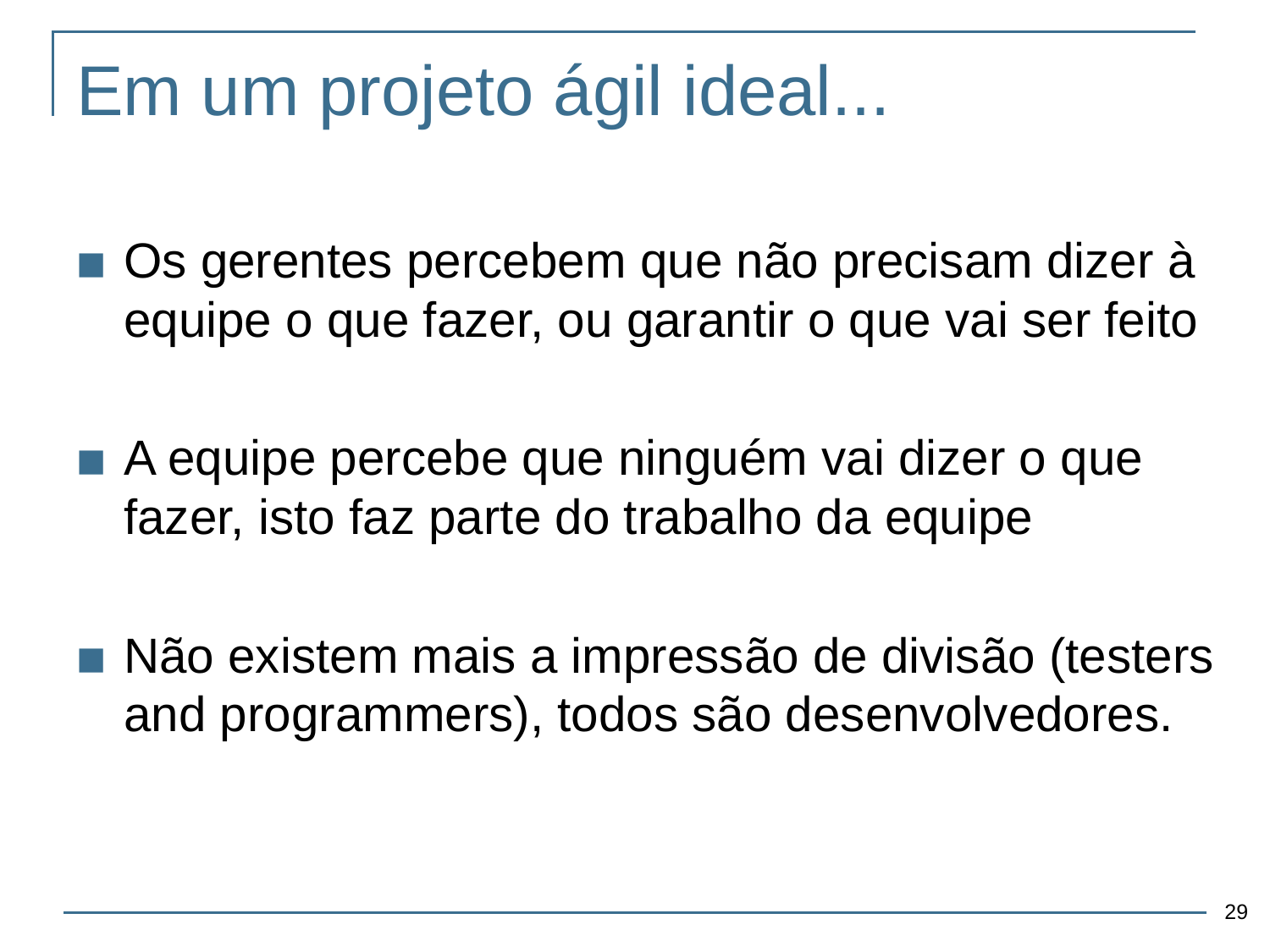

# Em um projeto ágil ideal...
Os gerentes percebem que não precisam dizer à equipe o que fazer, ou garantir o que vai ser feito

A equipe percebe que ninguém vai dizer o que fazer, isto faz parte do trabalho da equipe

Não existem mais a impressão de divisão (testers and programmers), todos são desenvolvedores.
29